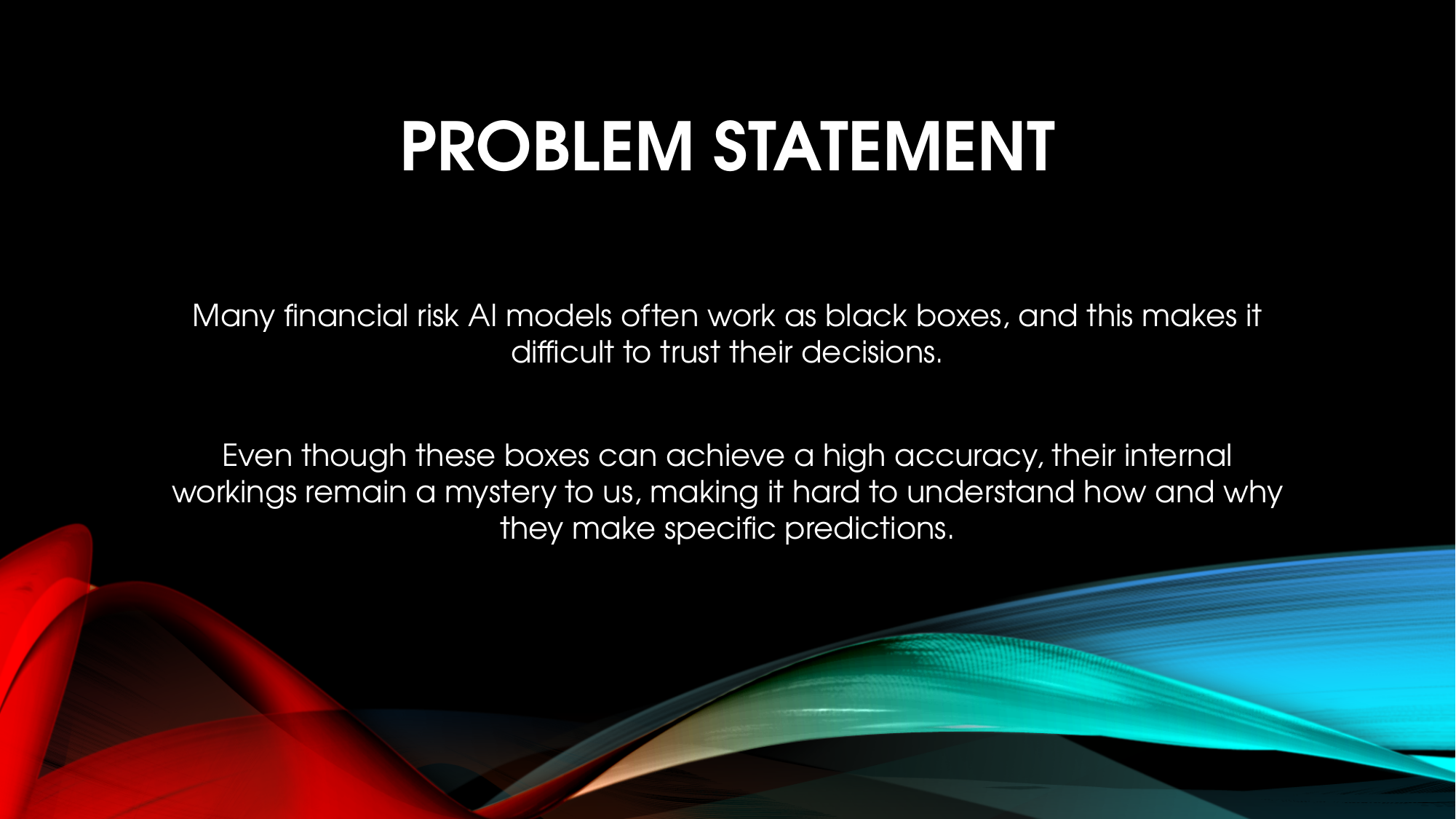

# Problem statement
Many financial risk AI models often work as black boxes, and this makes it difficult to trust their decisions.

Even though these boxes can achieve a high accuracy, their internal workings remain a mystery to us, making it hard to understand how and why they make specific predictions.